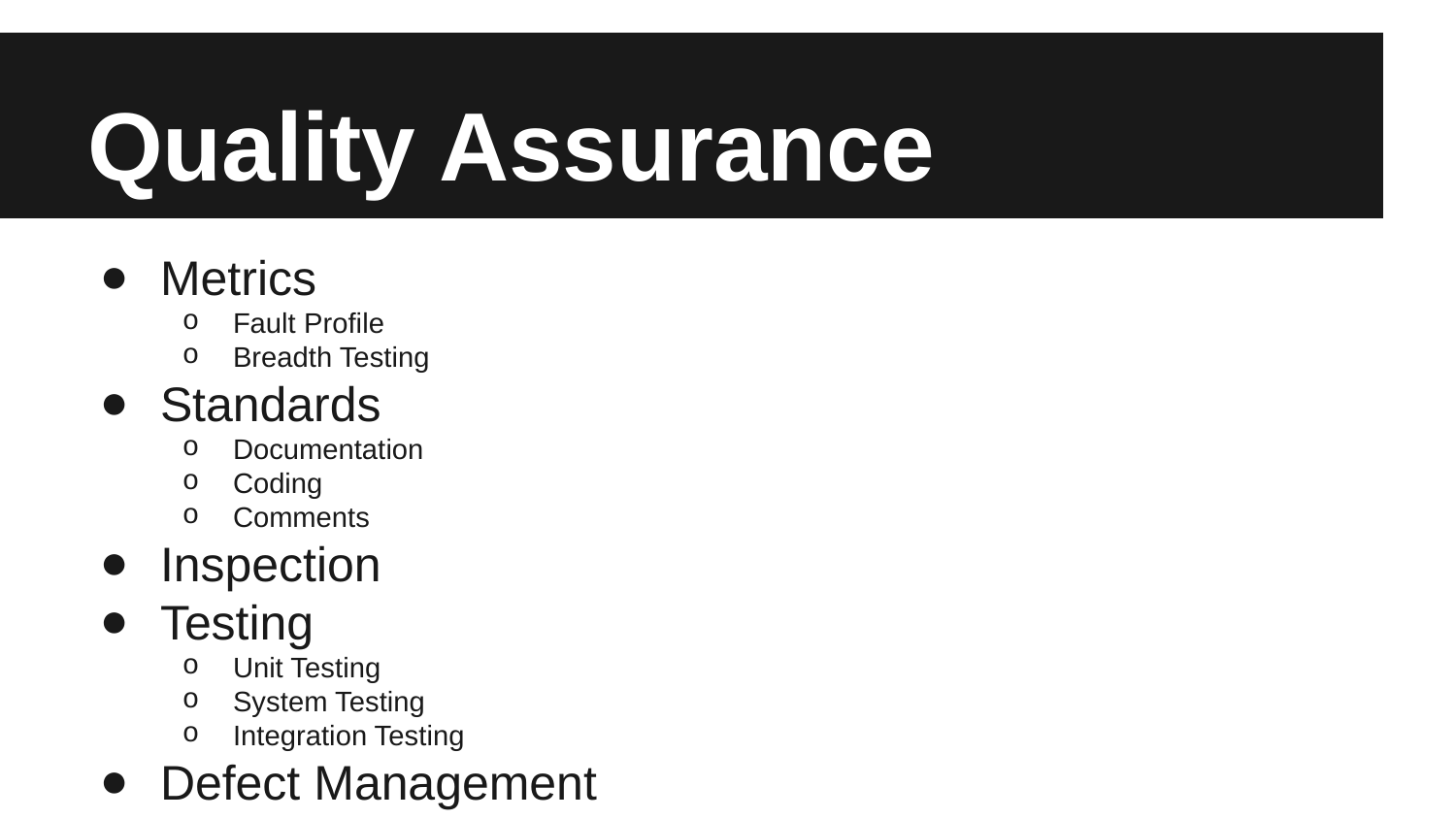

# Quality Assurance
Metrics
Fault Profile
Breadth Testing
Standards
Documentation
Coding
Comments
Inspection
Testing
Unit Testing
System Testing
Integration Testing
Defect Management